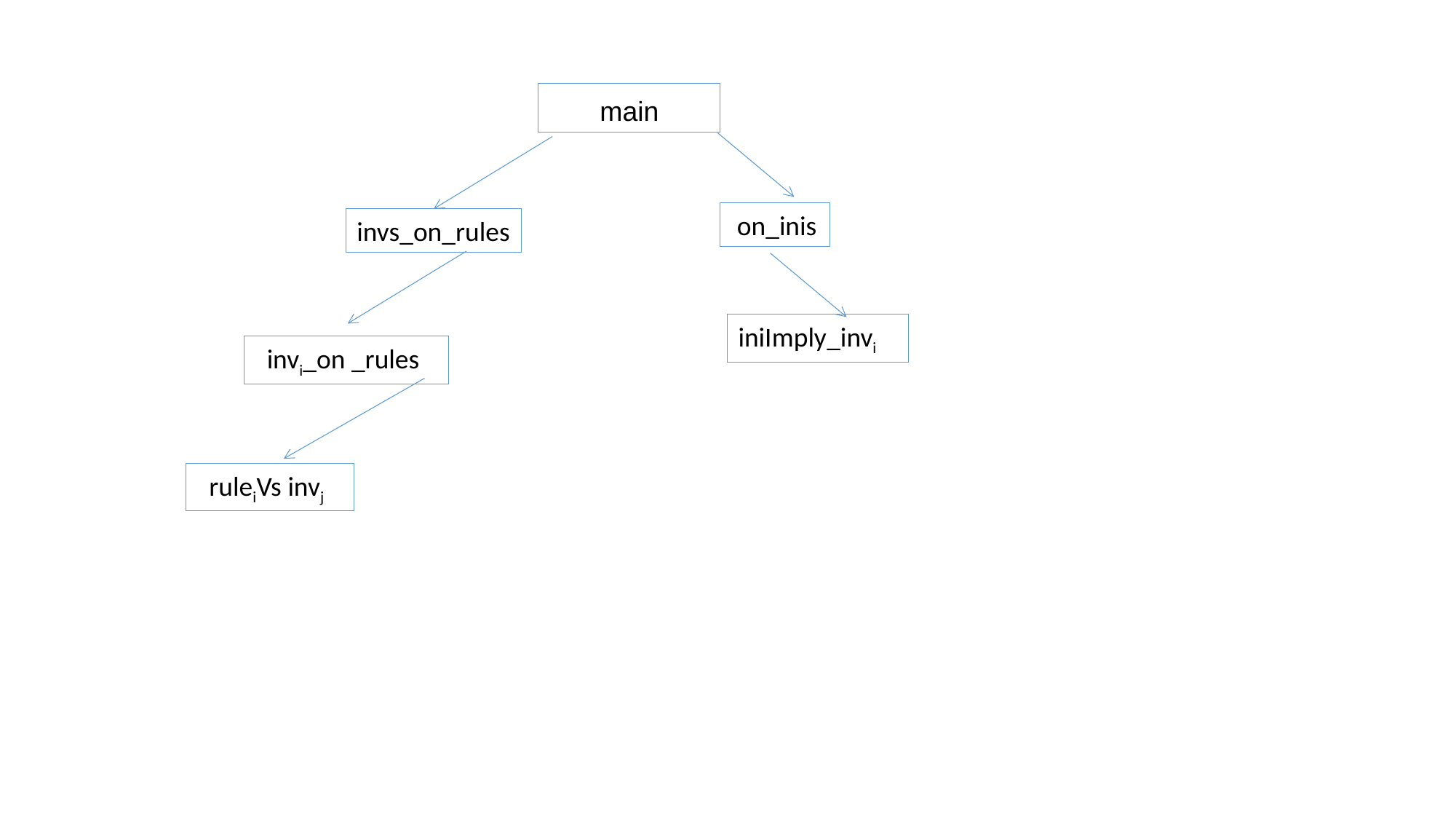

main
 on_inis
invs_on_rules
iniImply_invi
  invi_on _rules
  ruleiVs invj